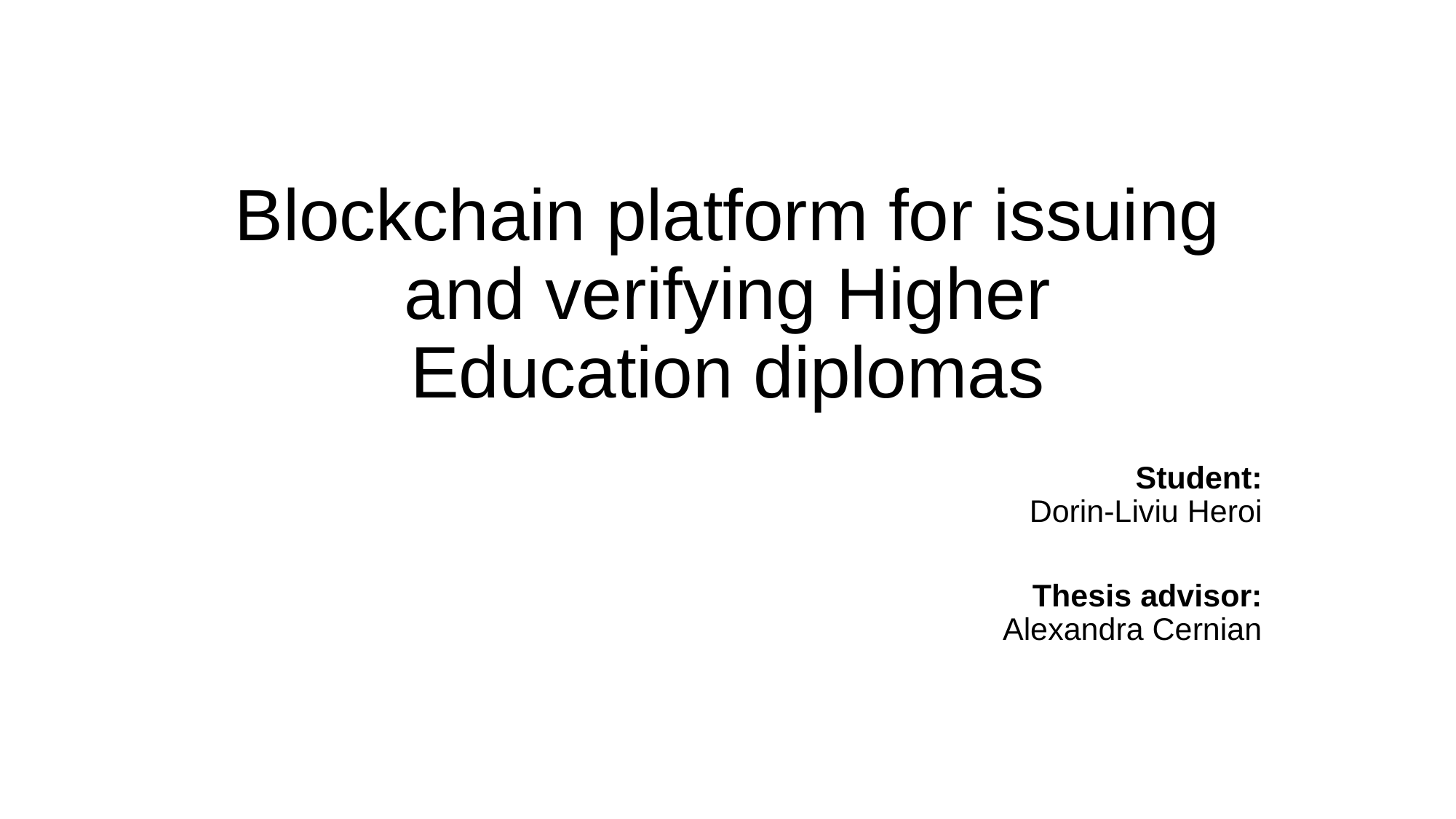

# Blockchain platform for issuing and verifying Higher Education diplomas
Student:
Dorin-Liviu Heroi
Thesis advisor:
Alexandra Cernian